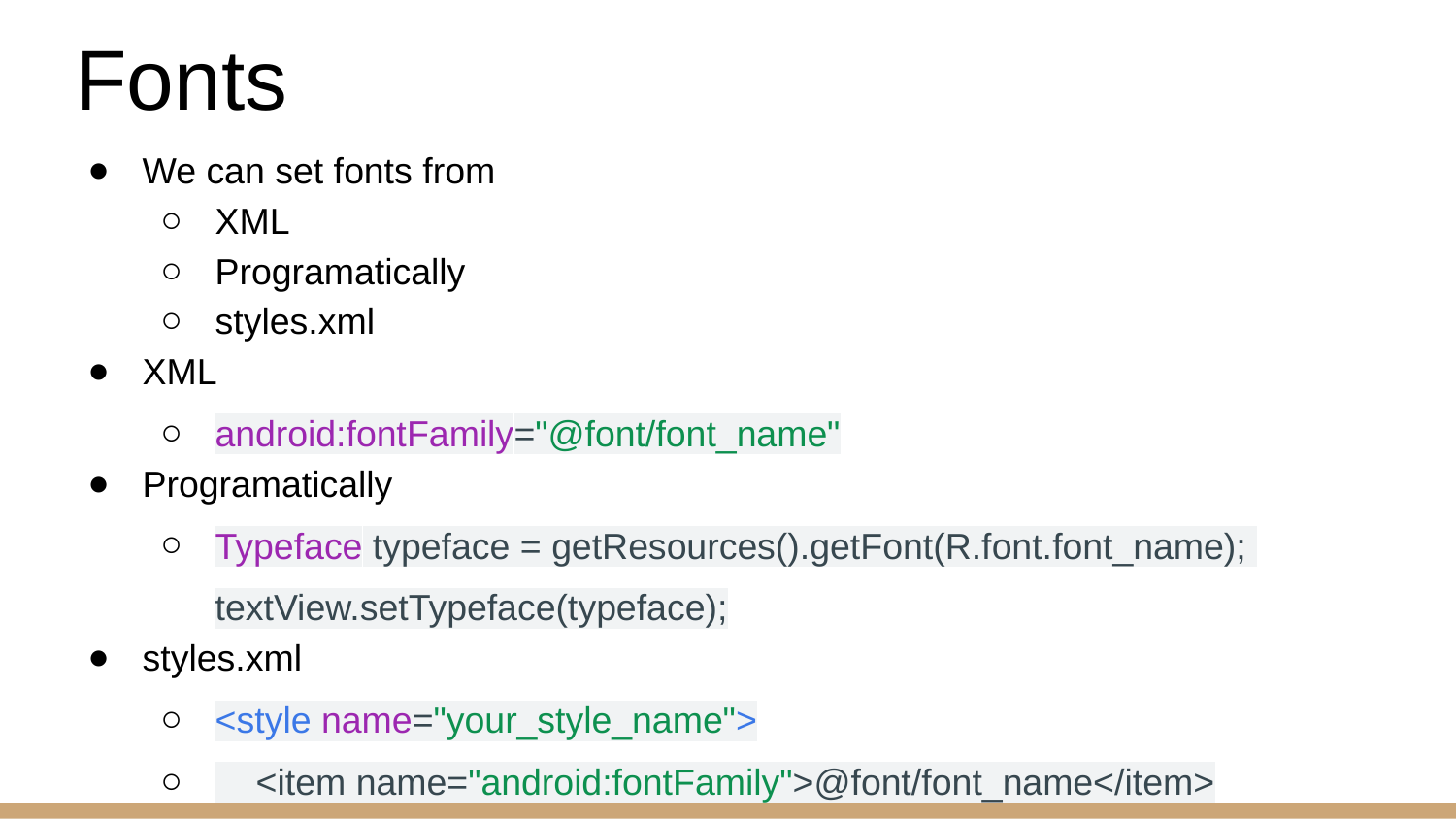

# Fonts
We can set fonts from
XML
Programatically
styles.xml
XML
android:fontFamily="@font/font_name"
Programatically
Typeface typeface = getResources().getFont(R.font.font_name);  textView.setTypeface(typeface);
styles.xml
<style name="your_style_name">
    <item name="android:fontFamily">@font/font_name</item>
</style>